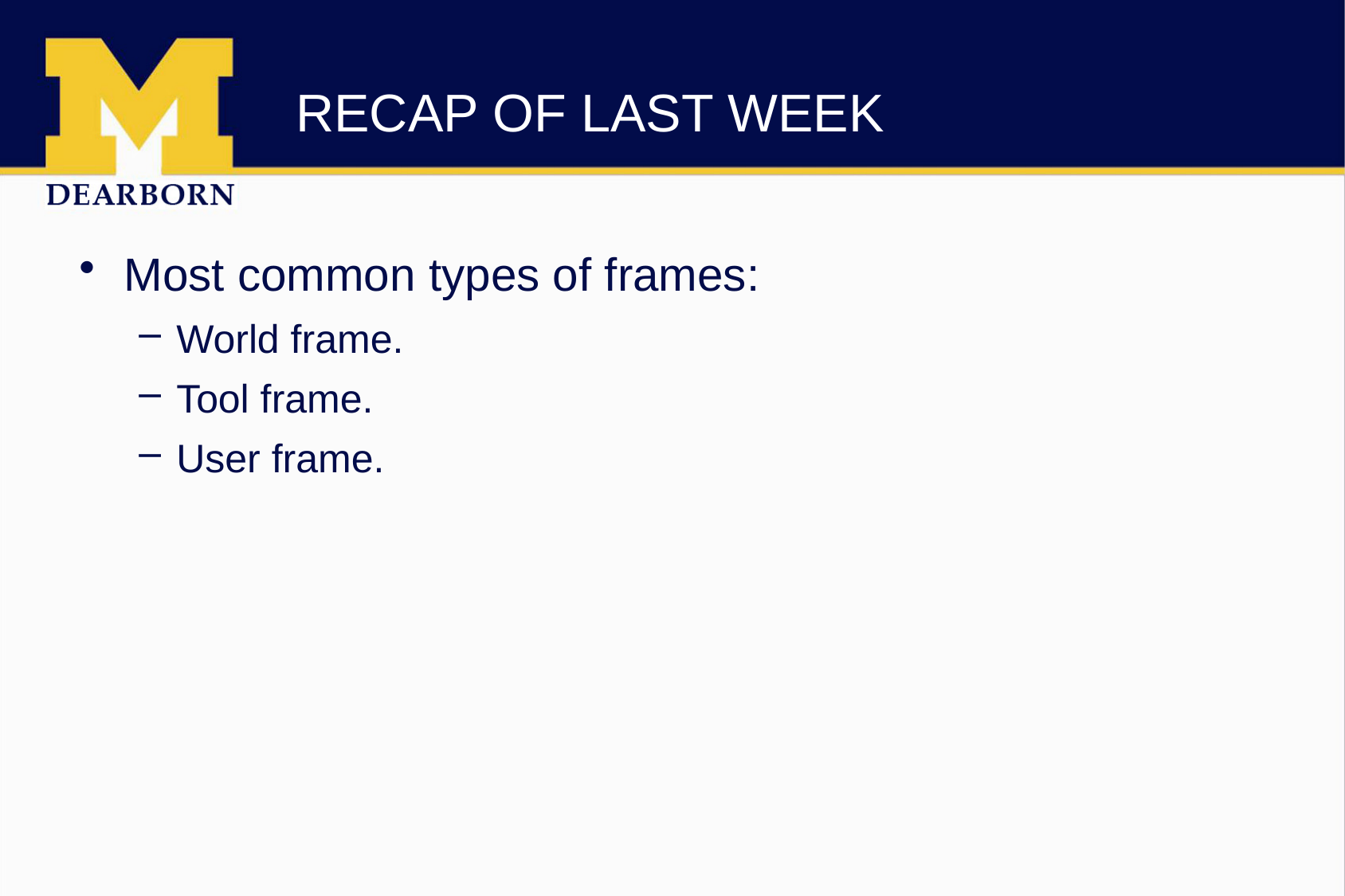

# RECAP OF LAST WEEK
Most common types of frames:
World frame.
Tool frame.
User frame.